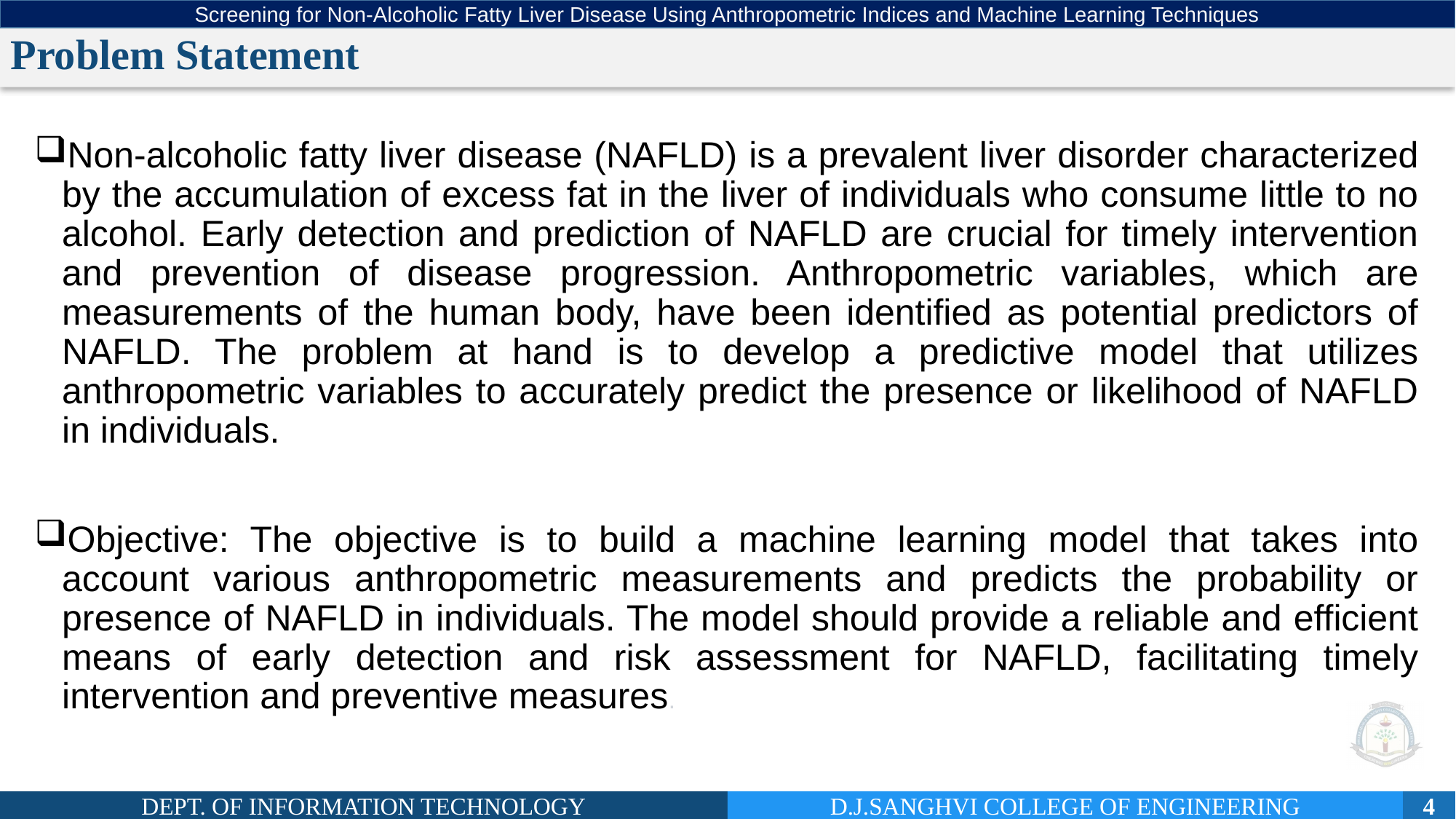

Screening for Non-Alcoholic Fatty Liver Disease Using Anthropometric Indices and Machine Learning Techniques
# Problem Statement
Non-alcoholic fatty liver disease (NAFLD) is a prevalent liver disorder characterized by the accumulation of excess fat in the liver of individuals who consume little to no alcohol. Early detection and prediction of NAFLD are crucial for timely intervention and prevention of disease progression. Anthropometric variables, which are measurements of the human body, have been identified as potential predictors of NAFLD. The problem at hand is to develop a predictive model that utilizes anthropometric variables to accurately predict the presence or likelihood of NAFLD in individuals.

Objective: The objective is to build a machine learning model that takes into account various anthropometric measurements and predicts the probability or presence of NAFLD in individuals. The model should provide a reliable and efficient means of early detection and risk assessment for NAFLD, facilitating timely intervention and preventive measures.